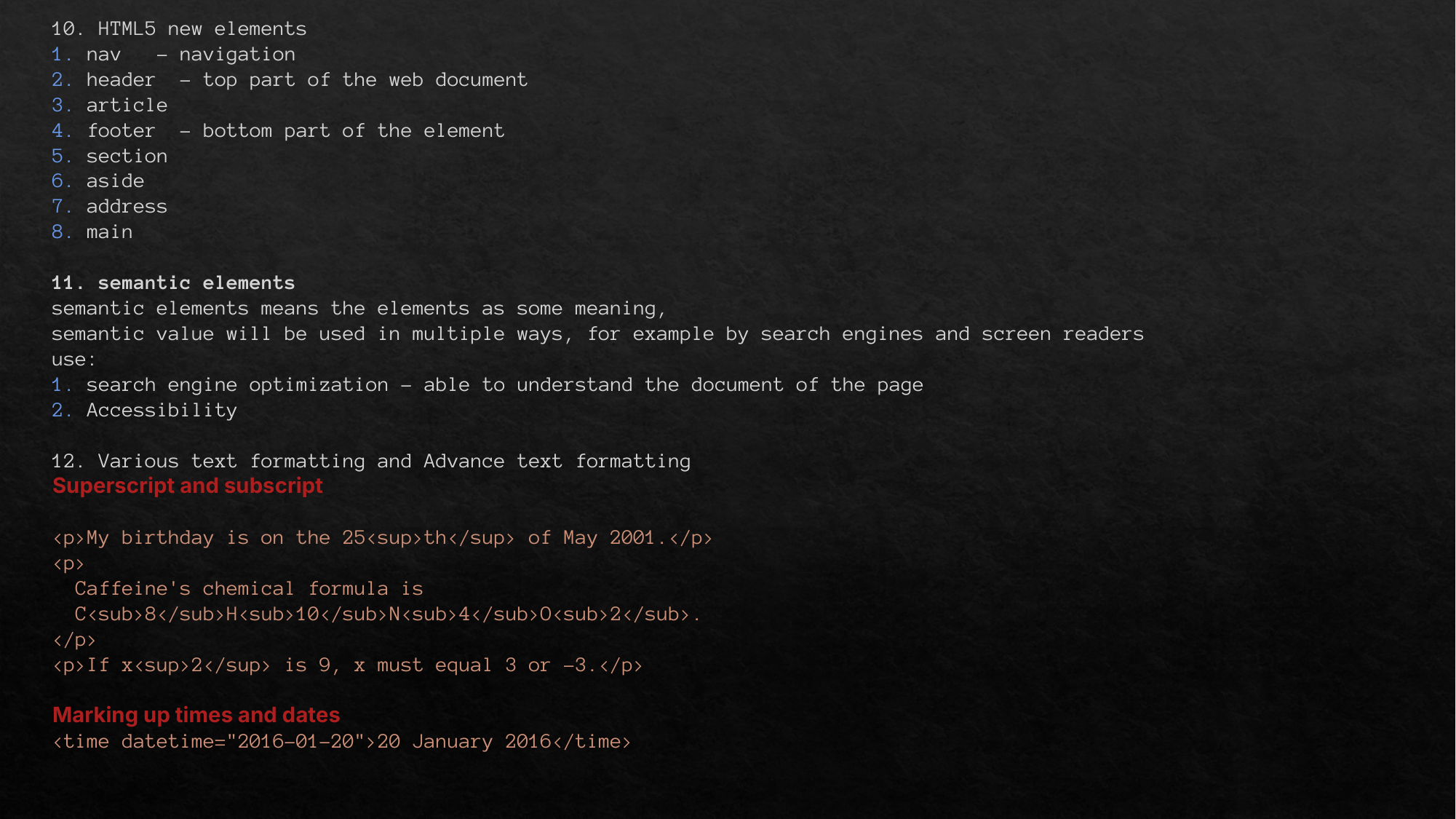

10. HTML5 new elements
1. nav   - navigation
2. header  - top part of the web document
3. article
4. footer  - bottom part of the element
5. section
6. aside
7. address
8. main
11. semantic elements
semantic elements means the elements as some meaning,
semantic value will be used in multiple ways, for example by search engines and screen readers
use:
1. search engine optimization - able to understand the document of the page
2. Accessibility

12. Various text formatting and Advance text formatting
Superscript and subscript

<p>My birthday is on the 25<sup>th</sup> of May 2001.</p>
<p>
  Caffeine's chemical formula is
  C<sub>8</sub>H<sub>10</sub>N<sub>4</sub>O<sub>2</sub>.
</p>
<p>If x<sup>2</sup> is 9, x must equal 3 or -3.</p>

Marking up times and dates
<time datetime="2016-01-20">20 January 2016</time>